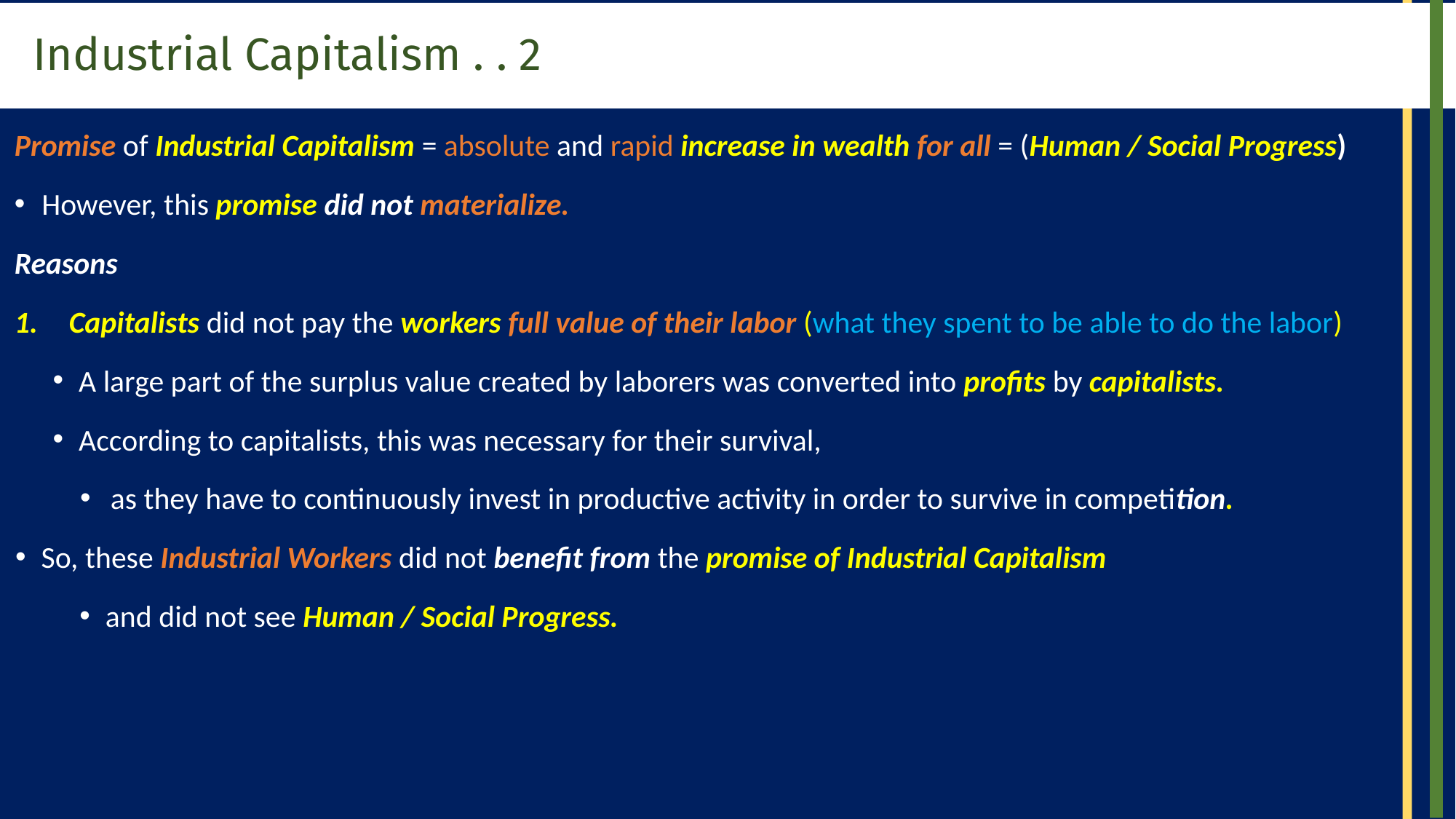

# Industrial Capitalism . . 2
Promise of Industrial Capitalism = absolute and rapid increase in wealth for all = (Human / Social Progress)
However, this promise did not materialize.
Reasons
Capitalists did not pay the workers full value of their labor (what they spent to be able to do the labor)
A large part of the surplus value created by laborers was converted into profits by capitalists.
According to capitalists, this was necessary for their survival,
as they have to continuously invest in productive activity in order to survive in competition.
So, these Industrial Workers did not benefit from the promise of Industrial Capitalism
and did not see Human / Social Progress.